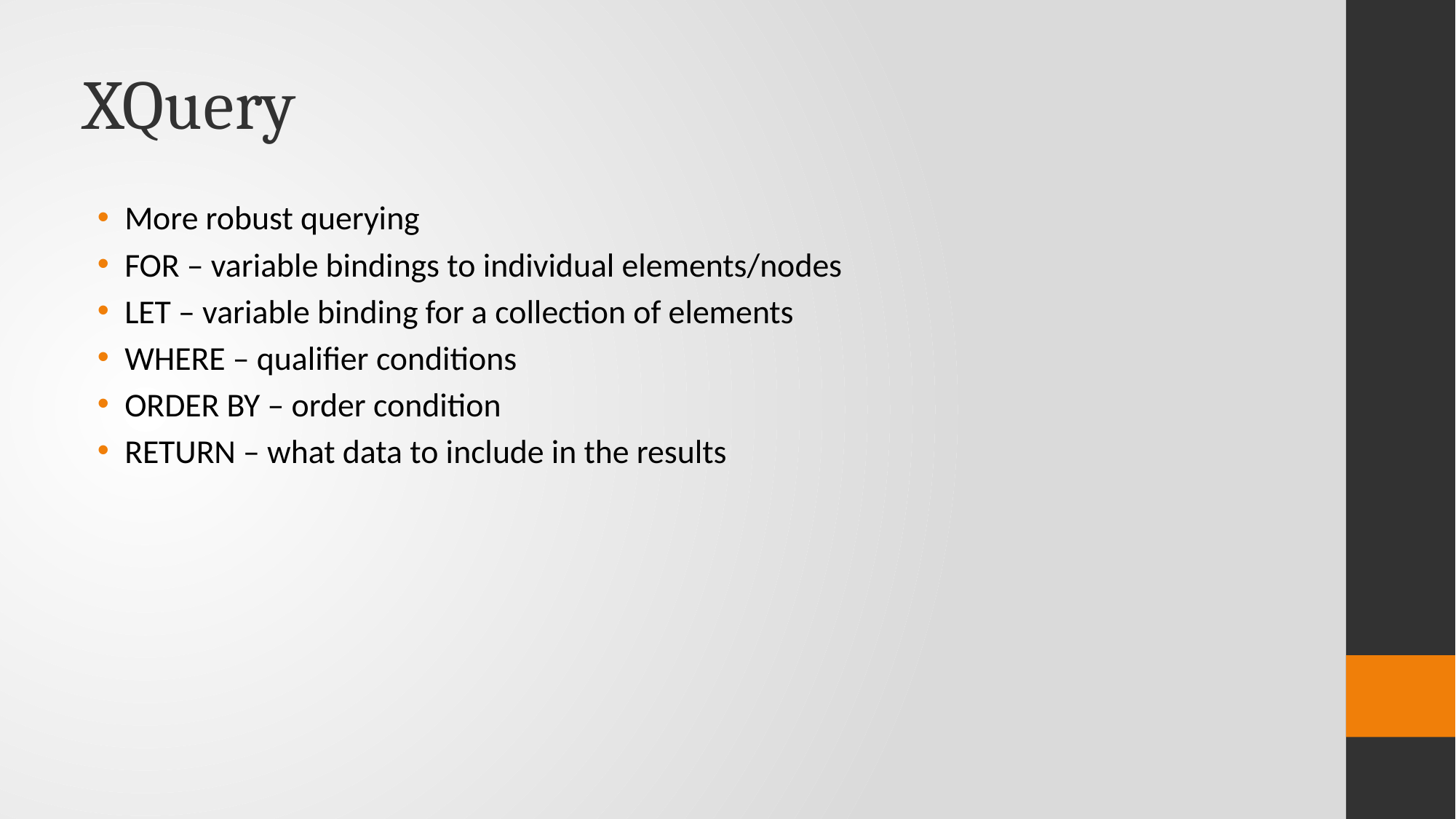

# XQuery
More robust querying
FOR – variable bindings to individual elements/nodes
LET – variable binding for a collection of elements
WHERE – qualifier conditions
ORDER BY – order condition
RETURN – what data to include in the results